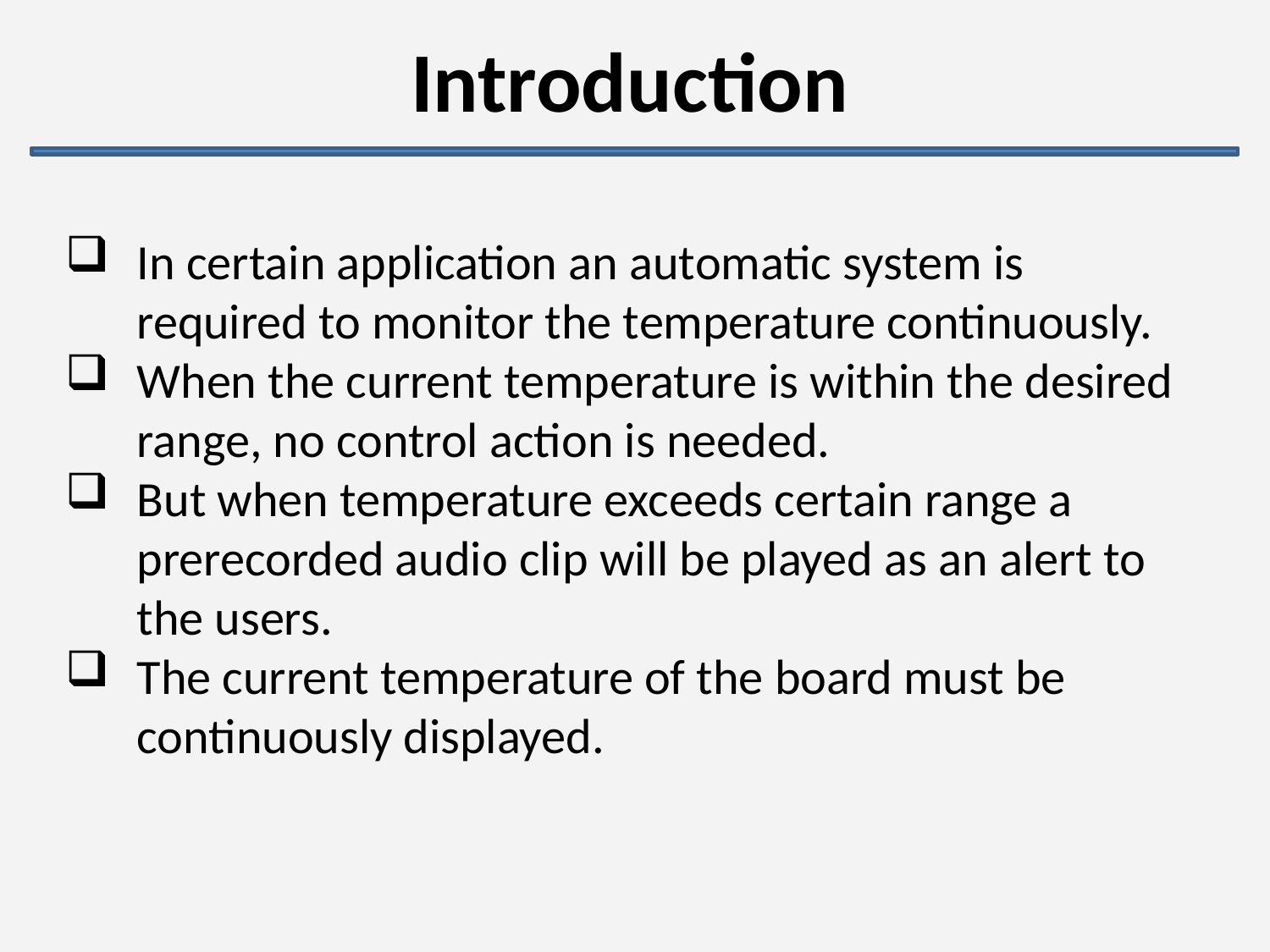

Introduction

In certain application an automatic system is required to monitor the temperature continuously.
When the current temperature is within the desired range, no control action is needed.
But when temperature exceeds certain range a prerecorded audio clip will be played as an alert to the users.
The current temperature of the board must be continuously displayed.